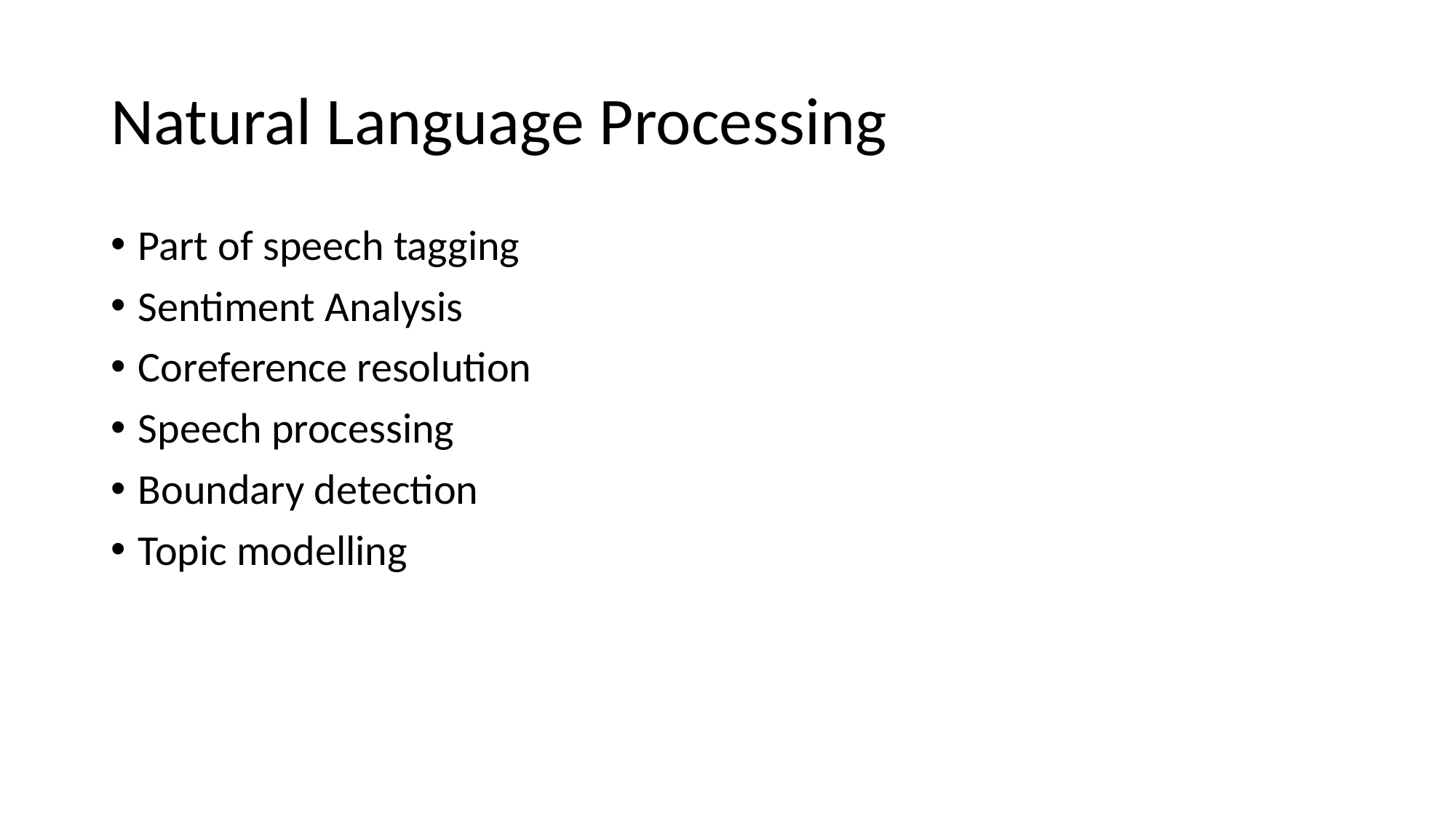

# Natural Language Processing
Part of speech tagging
Sentiment Analysis
Coreference resolution
Speech processing
Boundary detection
Topic modelling